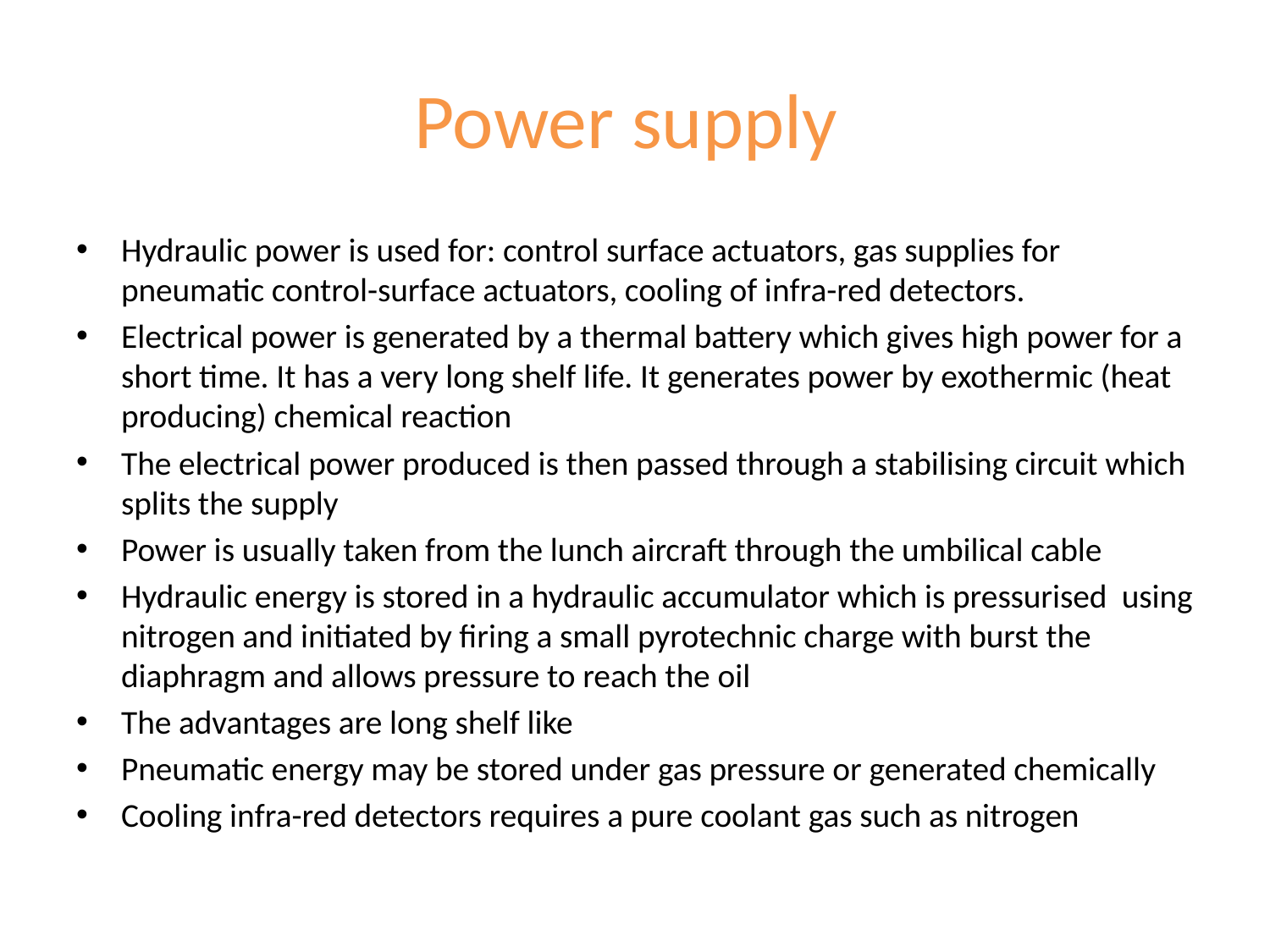

# Power supply
Hydraulic power is used for: control surface actuators, gas supplies for pneumatic control-surface actuators, cooling of infra-red detectors.
Electrical power is generated by a thermal battery which gives high power for a short time. It has a very long shelf life. It generates power by exothermic (heat producing) chemical reaction
The electrical power produced is then passed through a stabilising circuit which splits the supply
Power is usually taken from the lunch aircraft through the umbilical cable
Hydraulic energy is stored in a hydraulic accumulator which is pressurised  using nitrogen and initiated by firing a small pyrotechnic charge with burst the diaphragm and allows pressure to reach the oil
The advantages are long shelf like
Pneumatic energy may be stored under gas pressure or generated chemically
Cooling infra-red detectors requires a pure coolant gas such as nitrogen